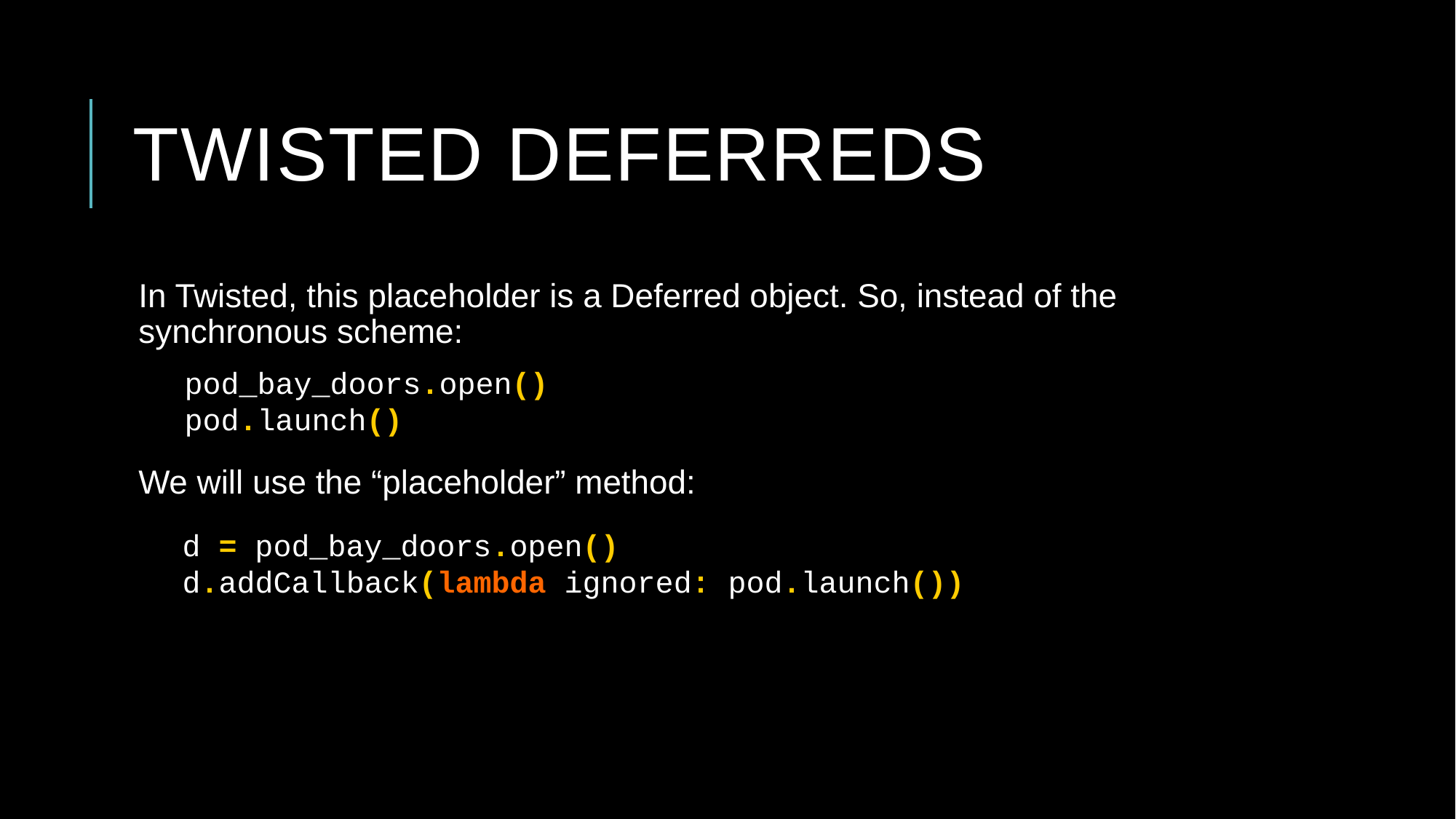

# Twisted deferreds
In Twisted, this placeholder is a Deferred object. So, instead of the synchronous scheme:

We will use the “placeholder” method:
pod_bay_doors.open()
pod.launch()
d = pod_bay_doors.open()
d.addCallback(lambda ignored: pod.launch())